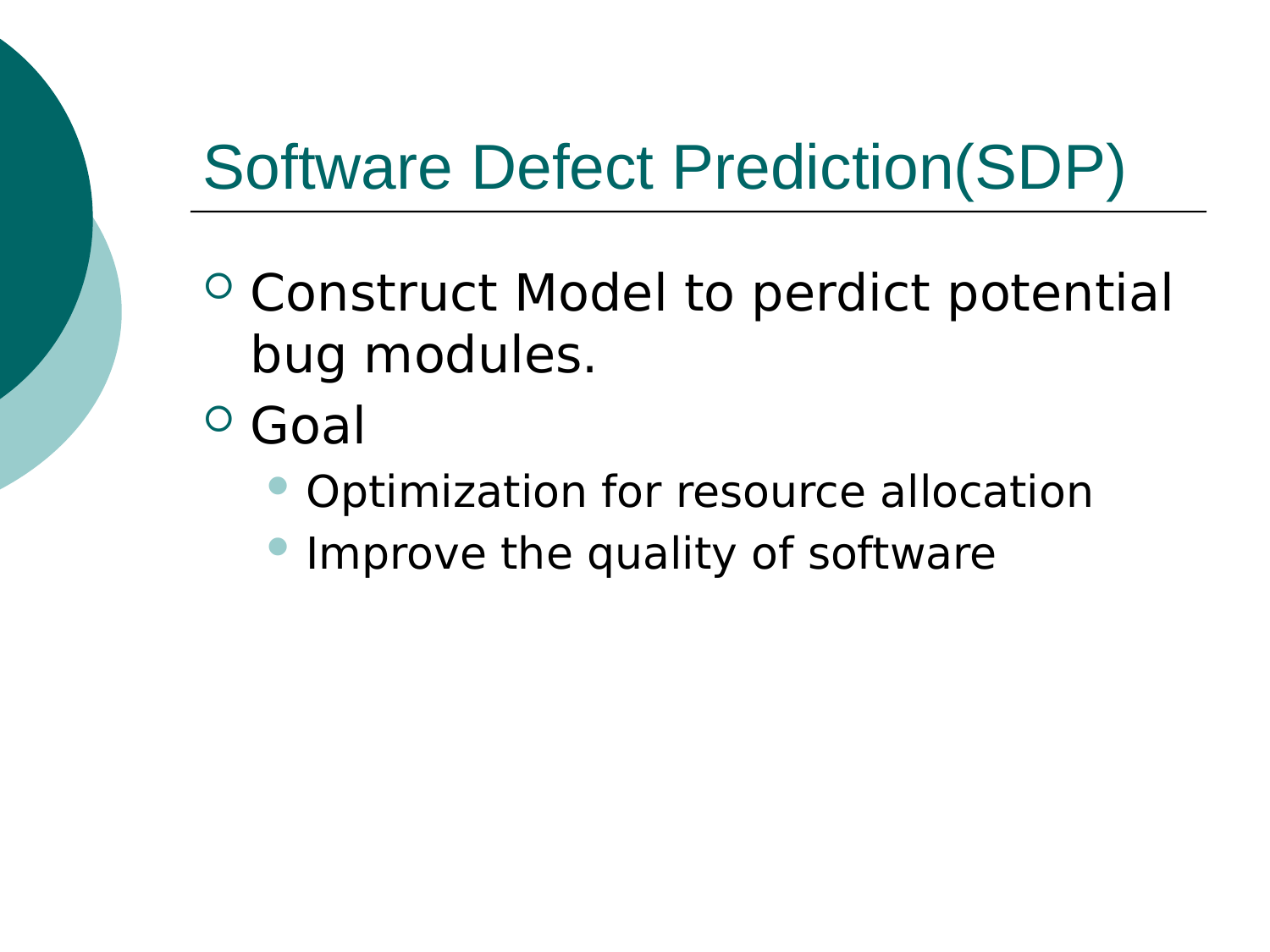

# Software Defect Prediction(SDP)
Construct Model to perdict potential bug modules.
Goal
Optimization for resource allocation
Improve the quality of software

2